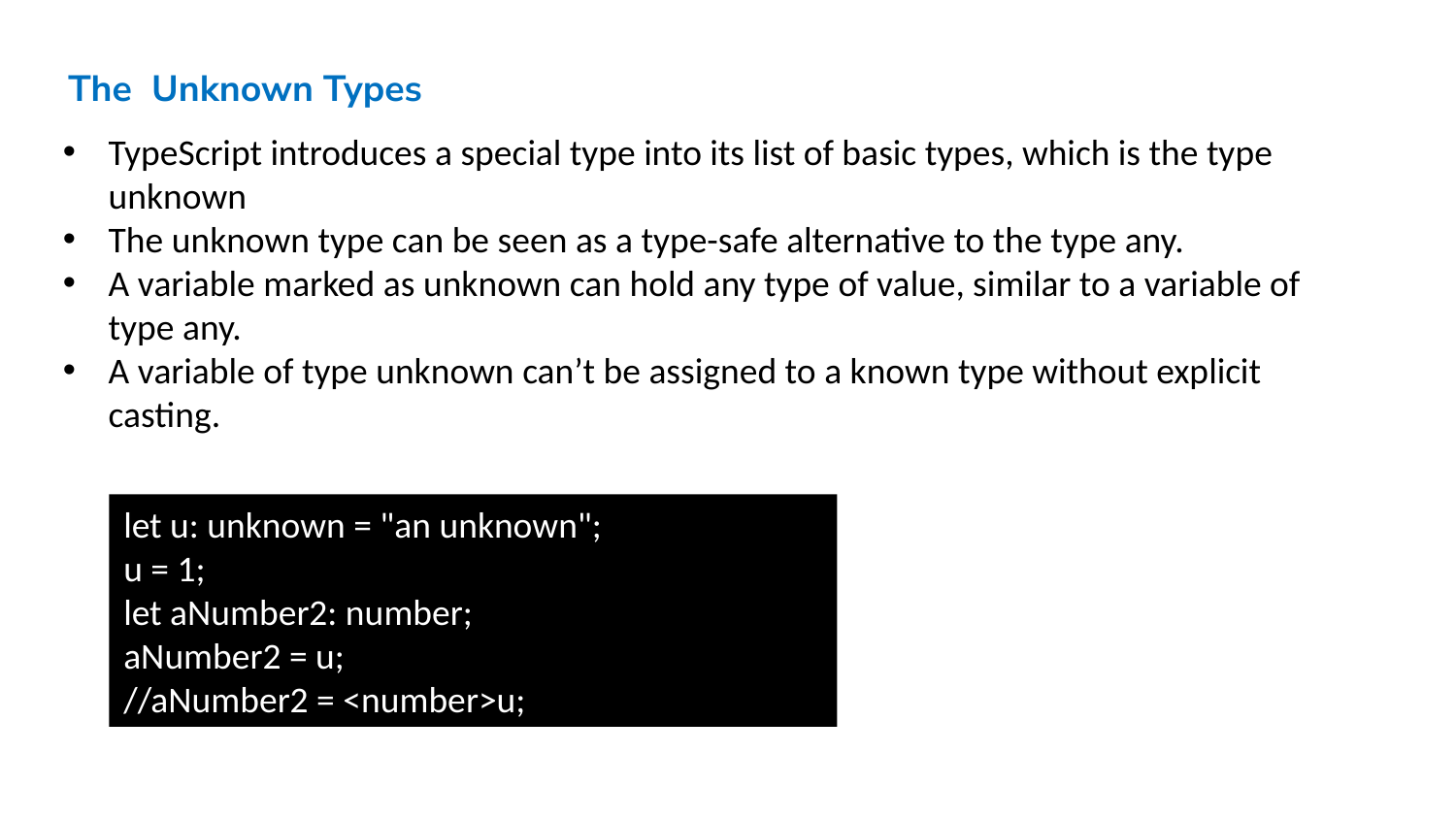

Basic Type
The  Unknown Types
TypeScript introduces a special type into its list of basic types, which is the type unknown
The unknown type can be seen as a type-safe alternative to the type any.
A variable marked as unknown can hold any type of value, similar to a variable of type any.
A variable of type unknown can’t be assigned to a known type without explicit casting.
let u: unknown = "an unknown";
u = 1;
let aNumber2: number;
aNumber2 = u;
//aNumber2 = <number>u;